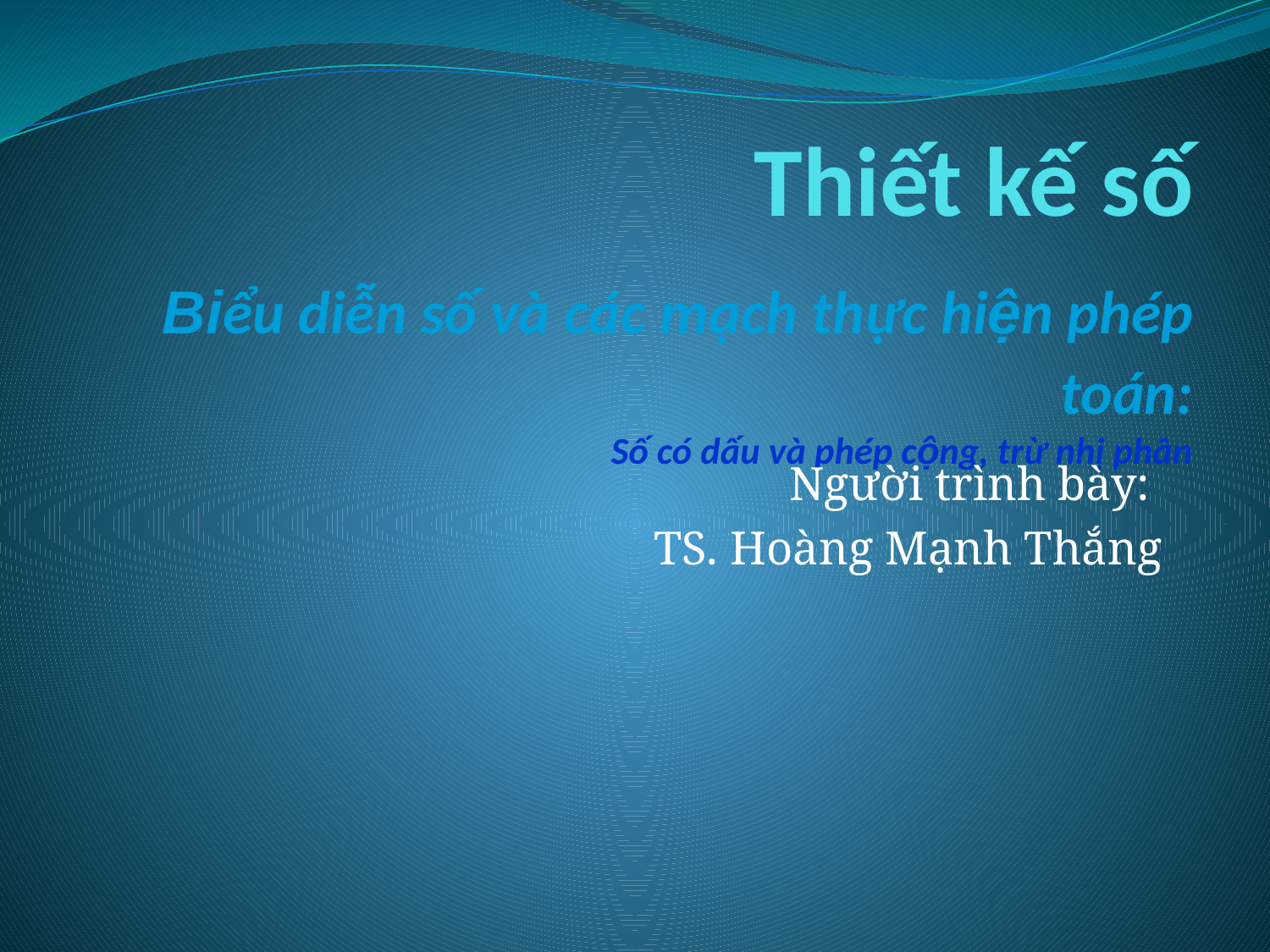

# Thiết kế số Biểu diễn số và các mạch thực hiện phép toán: Số có dấu và phép cộng, trừ nhị phân
Người trình bày:
TS. Hoàng Mạnh Thắng
TexPoint fonts used in EMF: AAAAA